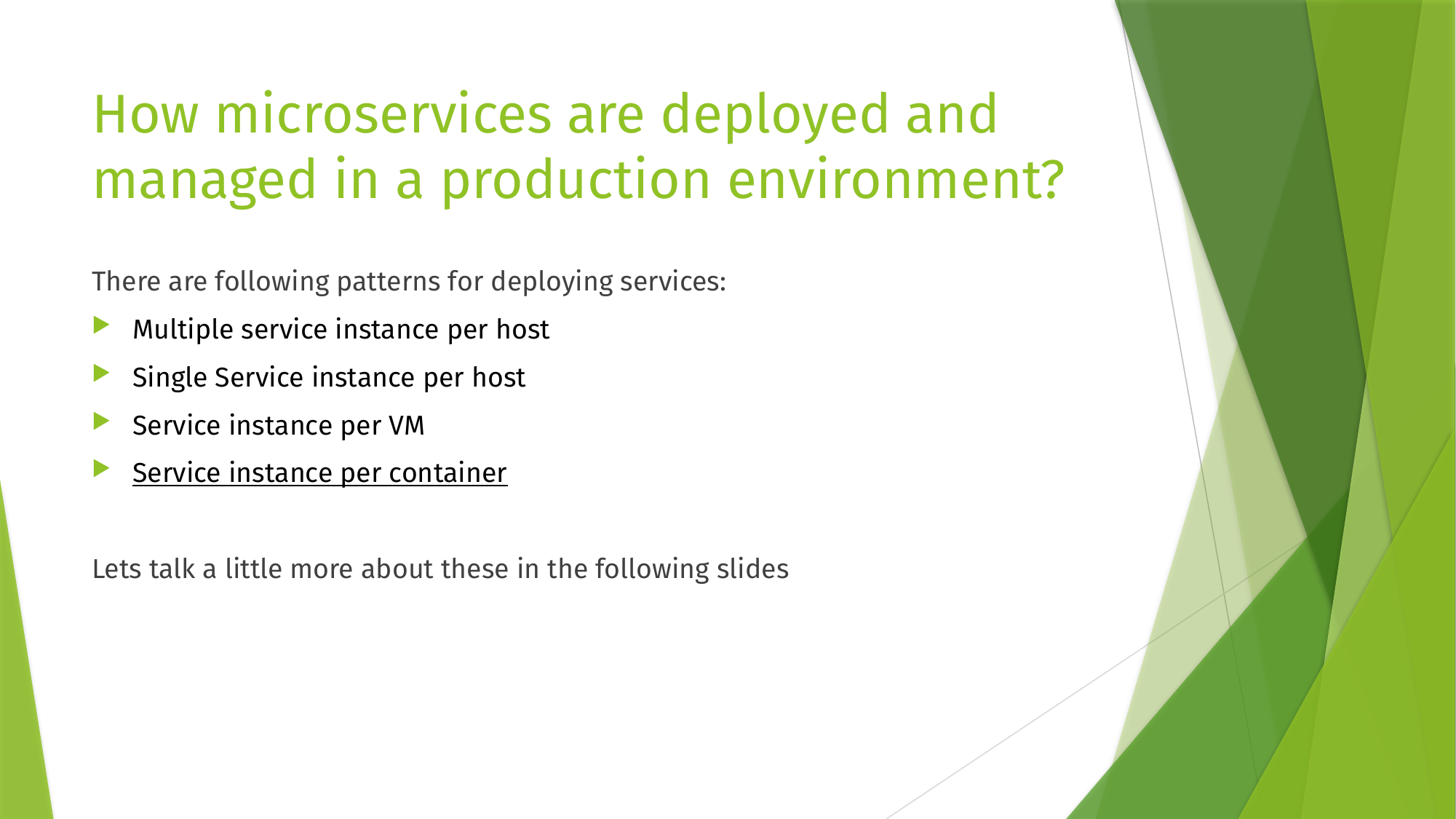

# How microservices are deployed and managed in a production environment?
There are following patterns for deploying services:
Multiple service instance per host
Single Service instance per host
Service instance per VM
Service instance per container

Lets talk a little more about these in the following slides